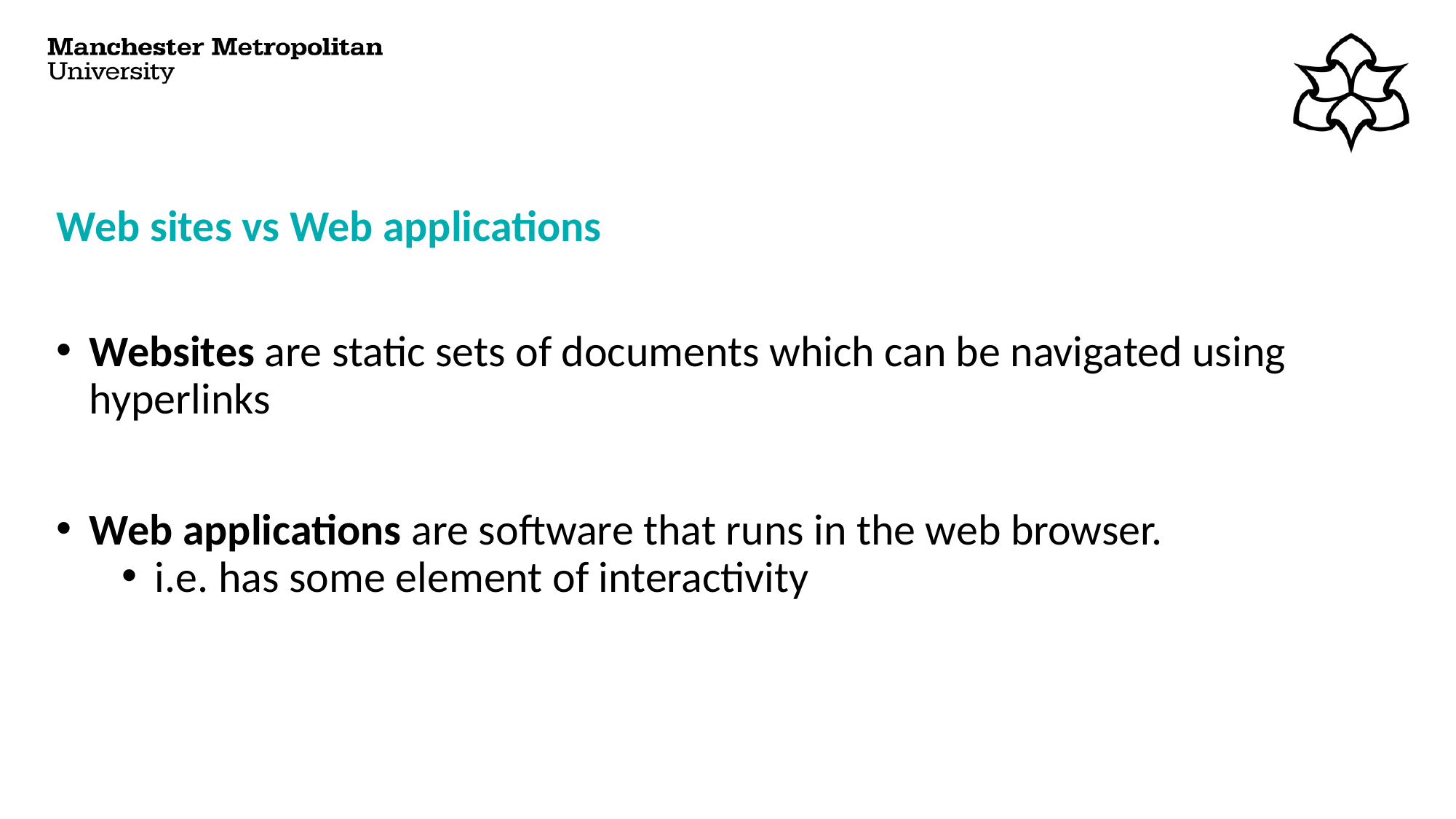

# Web sites vs Web applications

Websites are static sets of documents which can be navigated using hyperlinks

Web applications are software that runs in the web browser.
i.e. has some element of interactivity